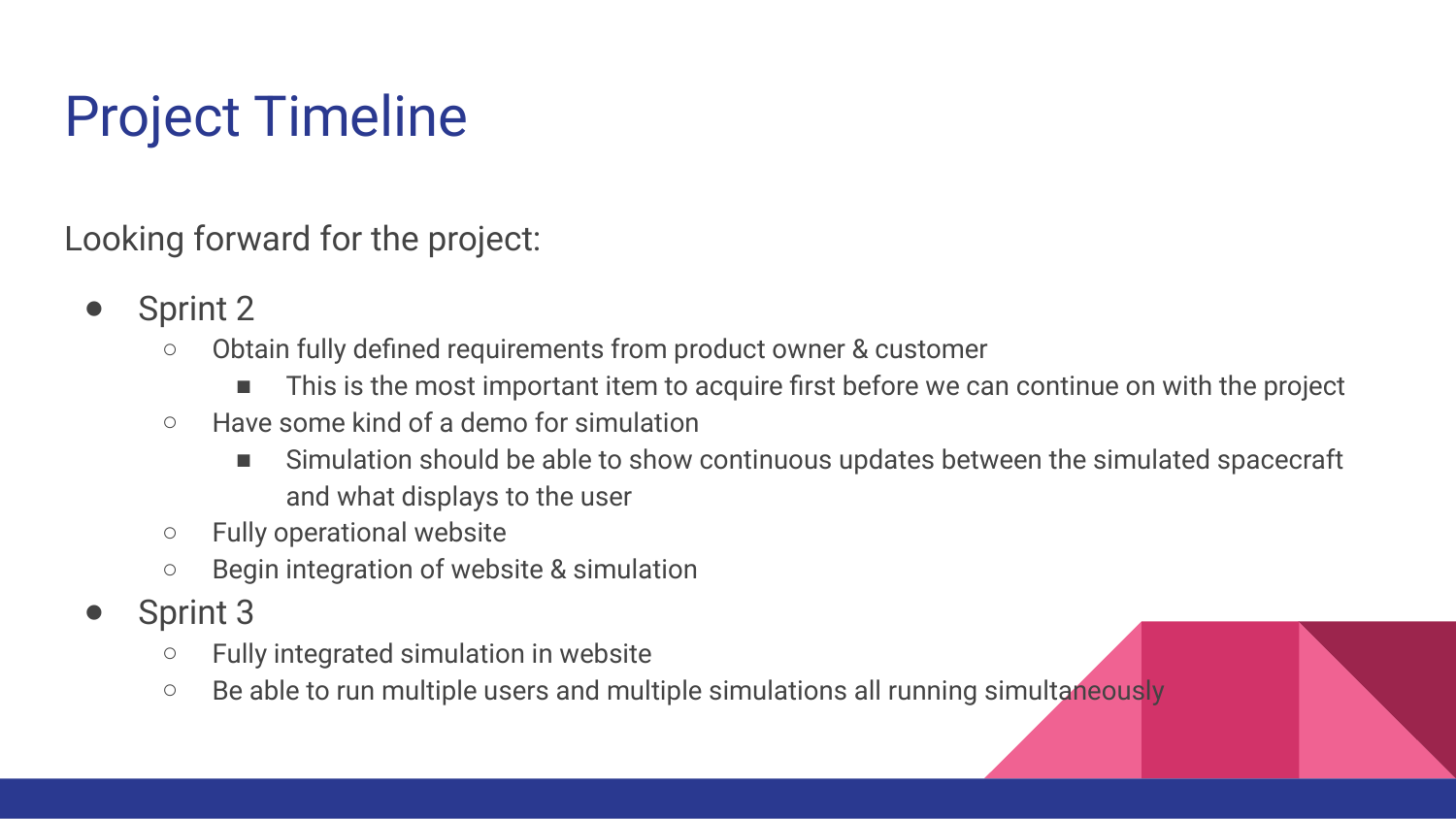

# Project Timeline
Looking forward for the project:
Sprint 2
Obtain fully defined requirements from product owner & customer
This is the most important item to acquire first before we can continue on with the project
Have some kind of a demo for simulation
Simulation should be able to show continuous updates between the simulated spacecraft and what displays to the user
Fully operational website
Begin integration of website & simulation
Sprint 3
Fully integrated simulation in website
Be able to run multiple users and multiple simulations all running simultaneously